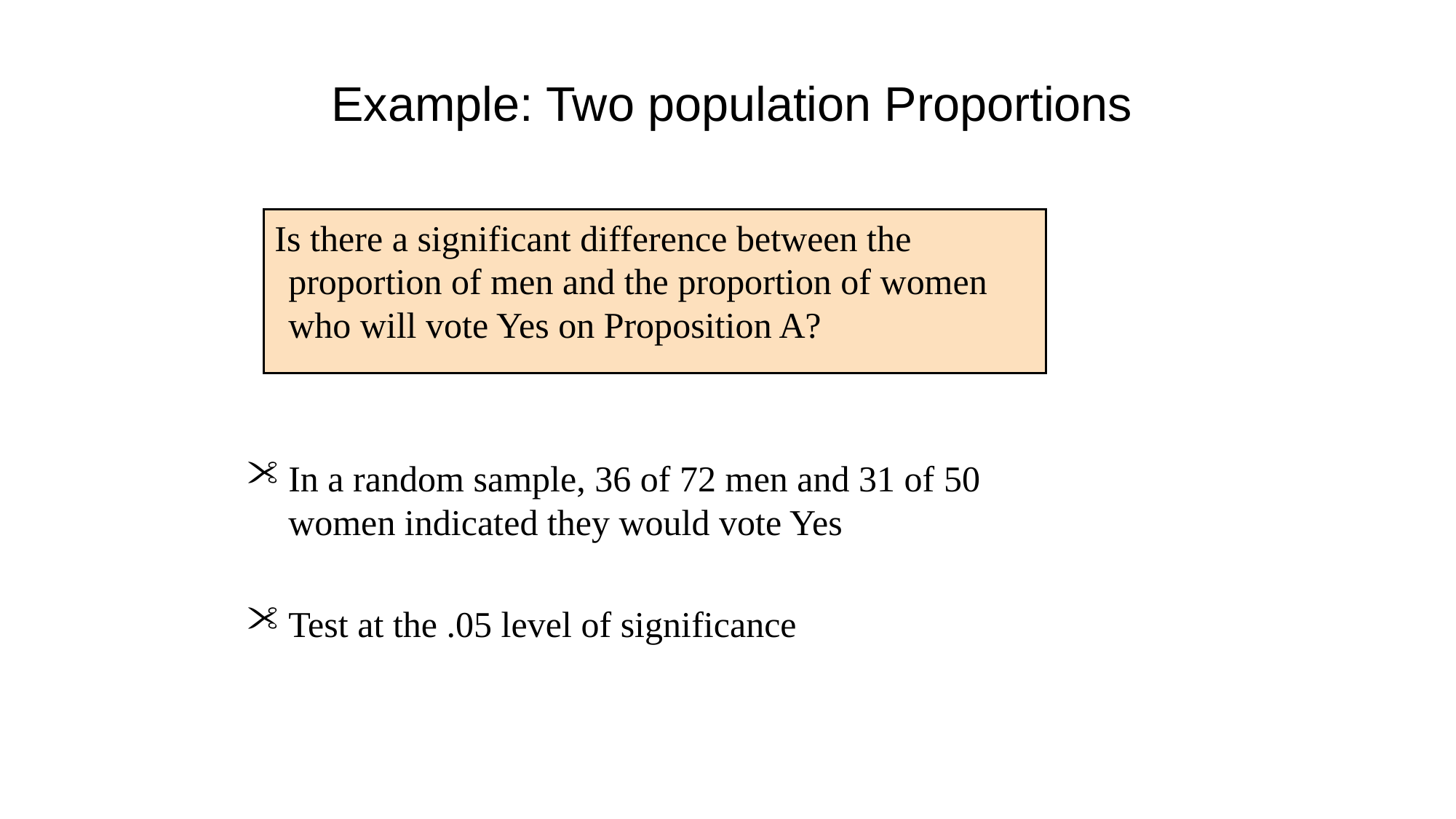

# Example: Two population Proportions
   Is there a significant difference between the proportion of men and the proportion of women who will vote Yes on Proposition A?

In a random sample, 36 of 72 men and 31 of 50 women indicated they would vote Yes

Test at the .05 level of significance